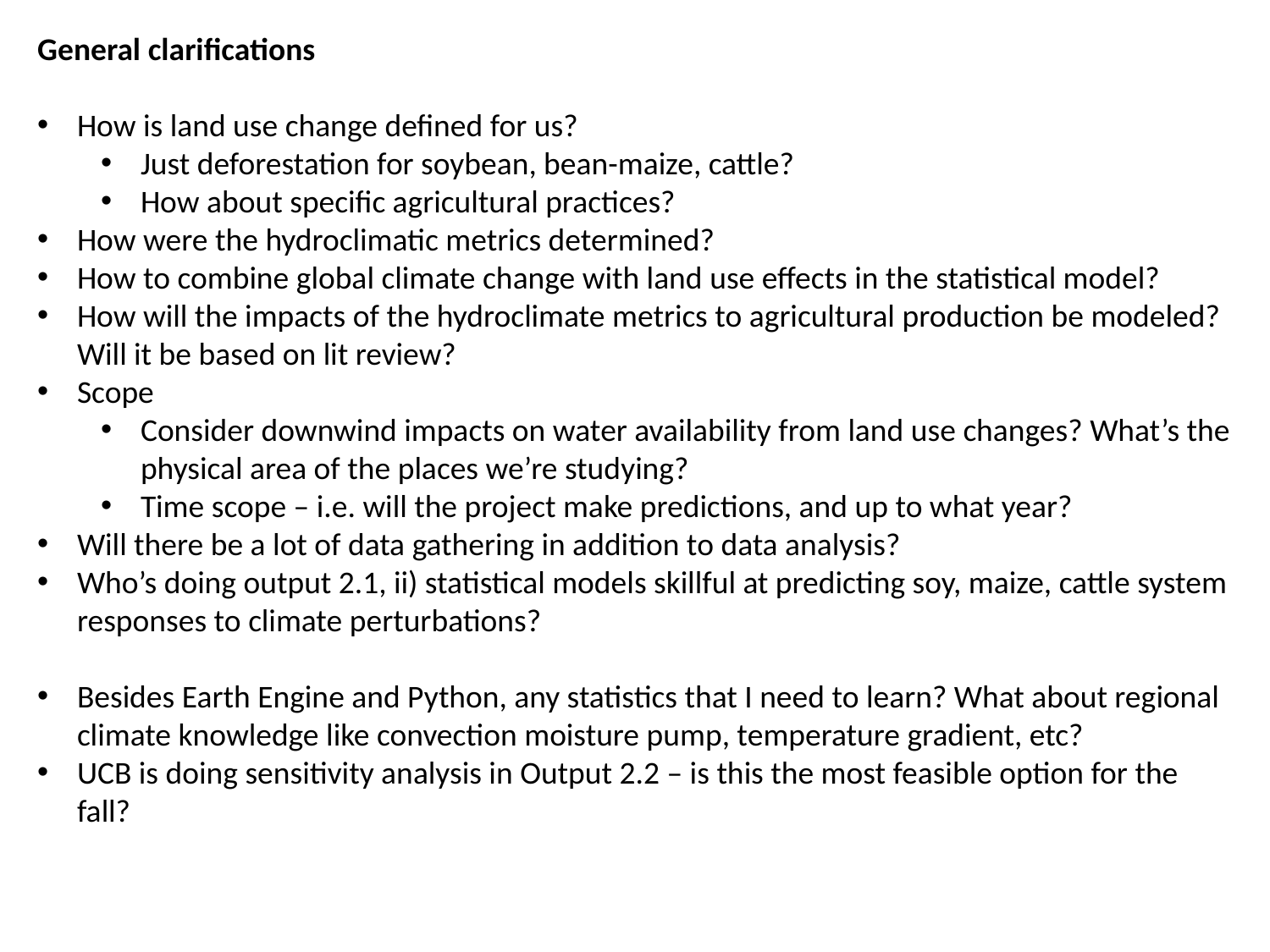

General clarifications

How is land use change defined for us?
Just deforestation for soybean, bean-maize, cattle?
How about specific agricultural practices?
How were the hydroclimatic metrics determined?
How to combine global climate change with land use effects in the statistical model?
How will the impacts of the hydroclimate metrics to agricultural production be modeled? Will it be based on lit review?
Scope
Consider downwind impacts on water availability from land use changes? What’s the physical area of the places we’re studying?
Time scope – i.e. will the project make predictions, and up to what year?
Will there be a lot of data gathering in addition to data analysis?
Who’s doing output 2.1, ii) statistical models skillful at predicting soy, maize, cattle system responses to climate perturbations?

Besides Earth Engine and Python, any statistics that I need to learn? What about regional climate knowledge like convection moisture pump, temperature gradient, etc?
UCB is doing sensitivity analysis in Output 2.2 – is this the most feasible option for the fall?